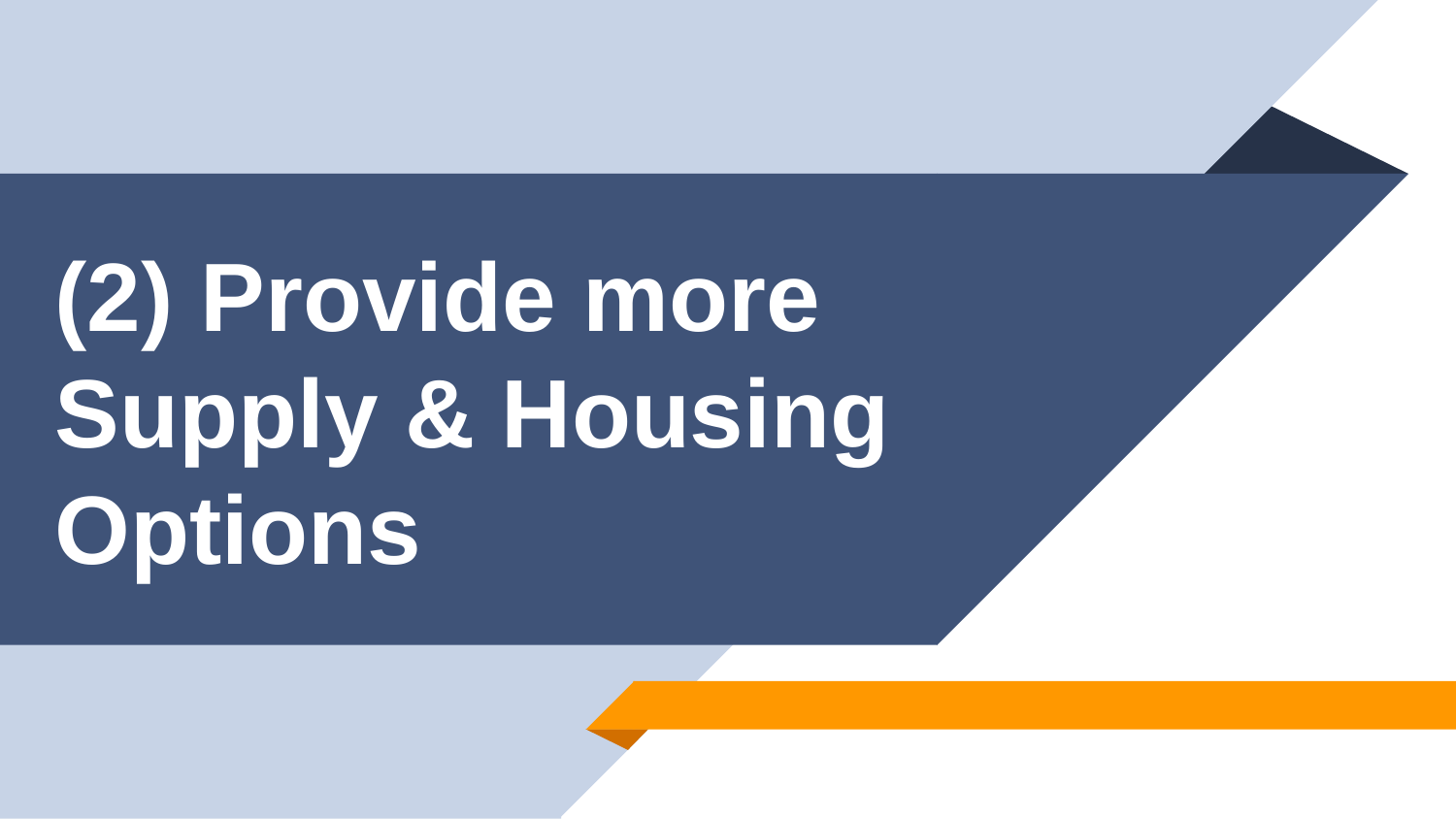

# (2) Provide more Supply & Housing Options